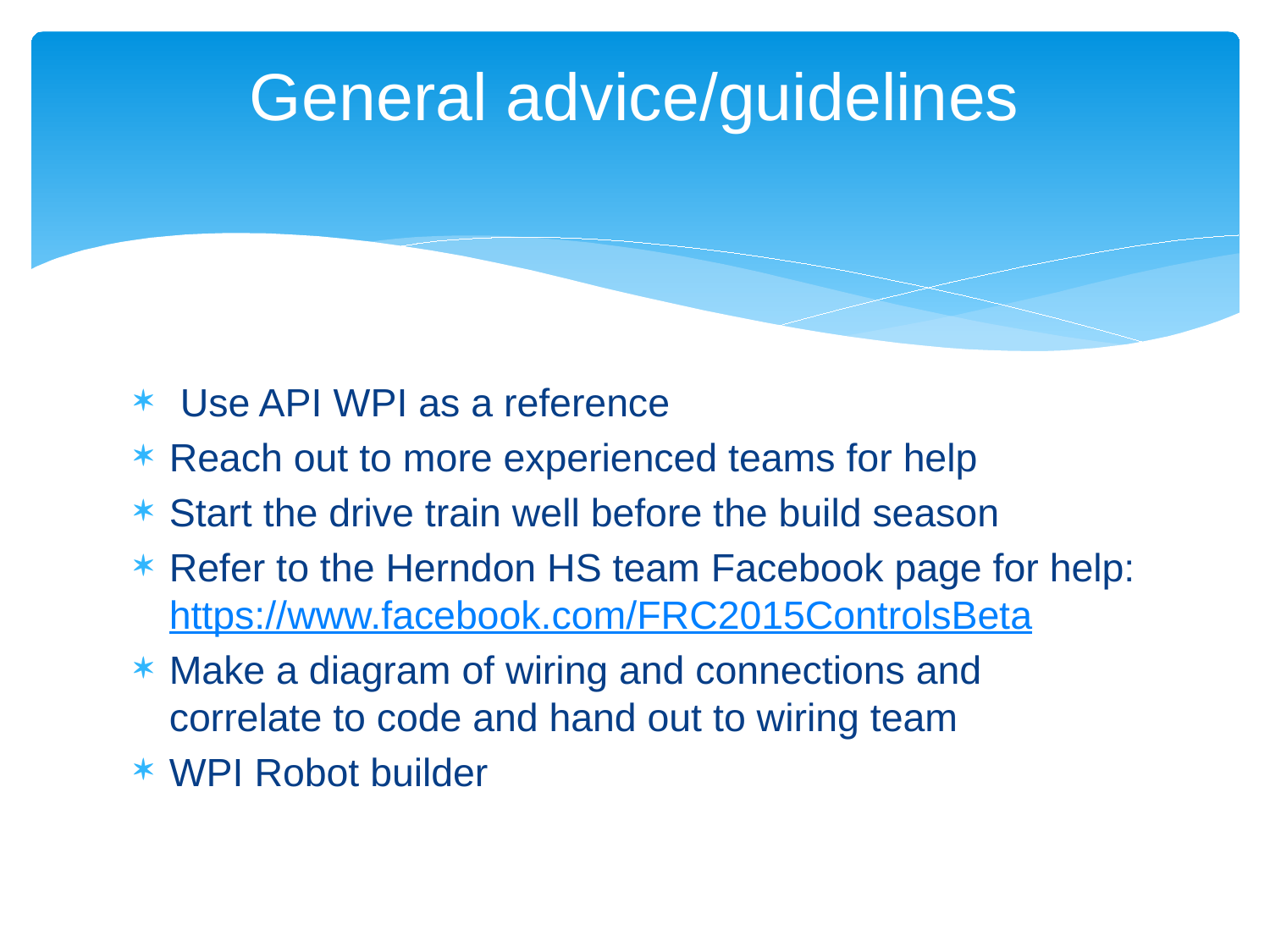

# General advice/guidelines
 Use API WPI as a reference
Reach out to more experienced teams for help
Start the drive train well before the build season
Refer to the Herndon HS team Facebook page for help: https://www.facebook.com/FRC2015ControlsBeta
Make a diagram of wiring and connections and correlate to code and hand out to wiring team
WPI Robot builder